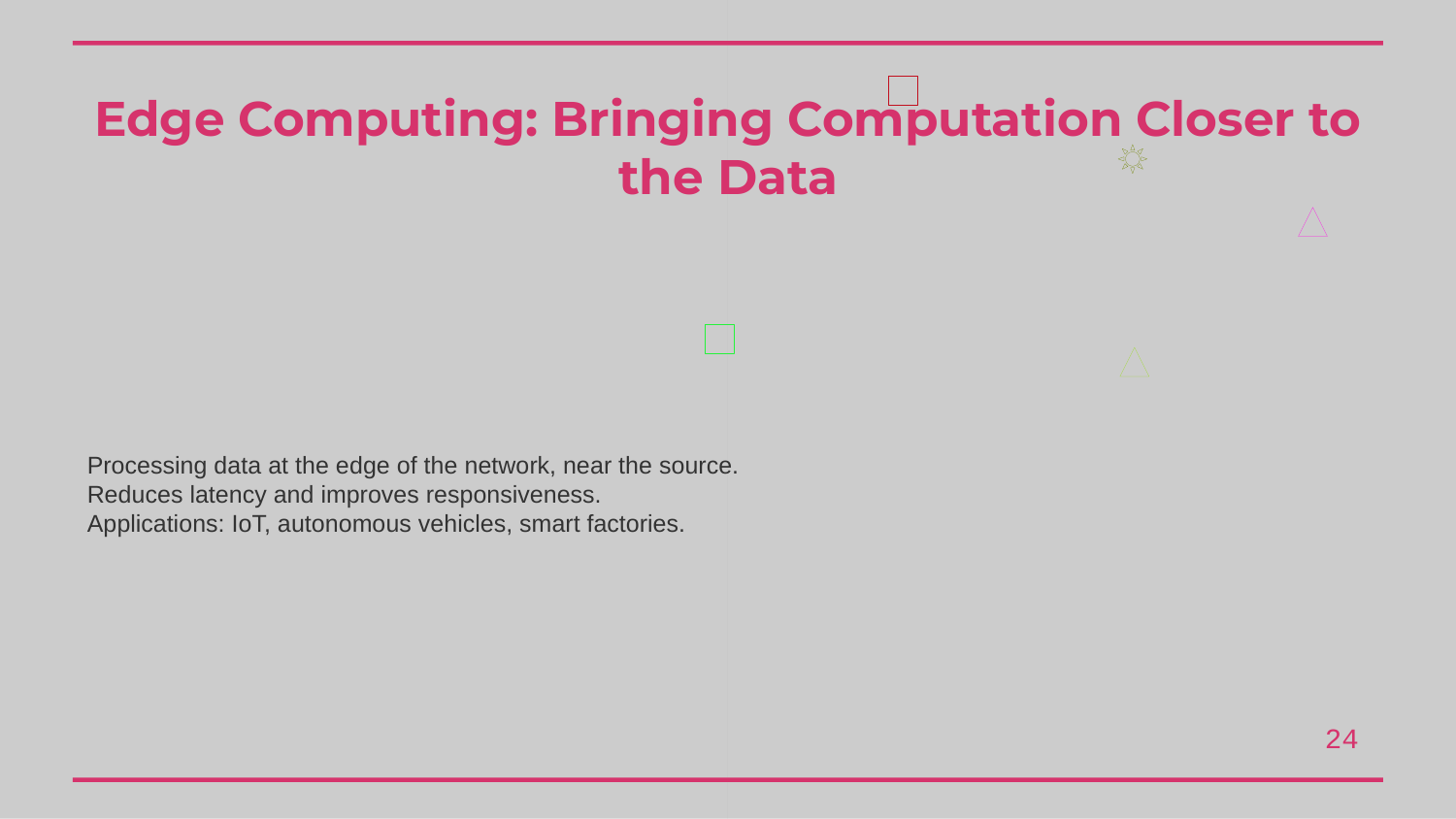

Edge Computing: Bringing Computation Closer to the Data

Processing data at the edge of the network, near the source.
Reduces latency and improves responsiveness.
Applications: IoT, autonomous vehicles, smart factories.

24